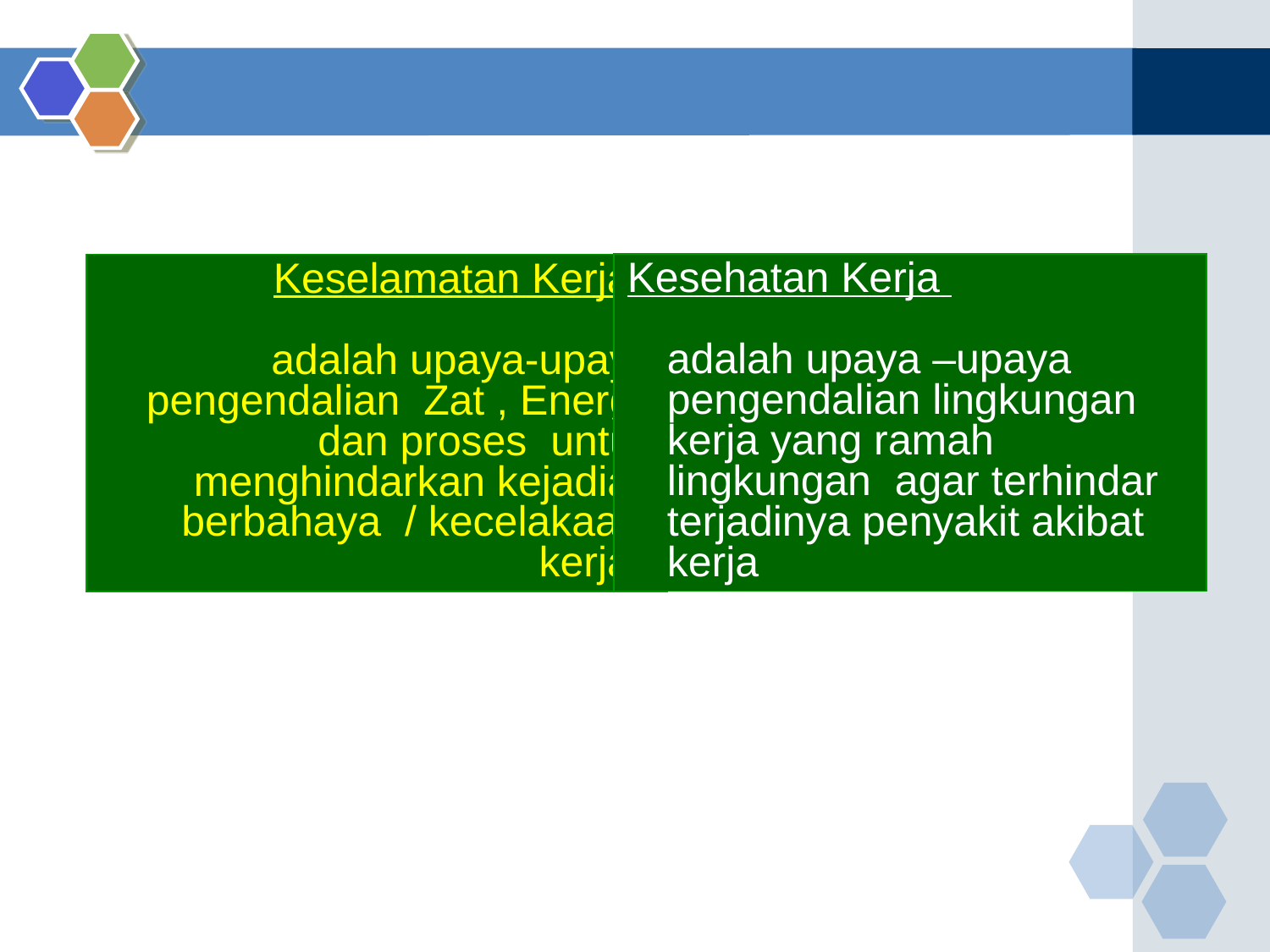

Kesehatan Kerja

	adalah upaya –upaya pengendalian lingkungan kerja yang ramah lingkungan  agar terhindar terjadinya penyakit akibat kerja
Keselamatan Kerja

adalah upaya-upaya pengendalian  Zat , Energi  dan proses  untuk menghindarkan kejadian berbahaya  / kecelakaan  kerja